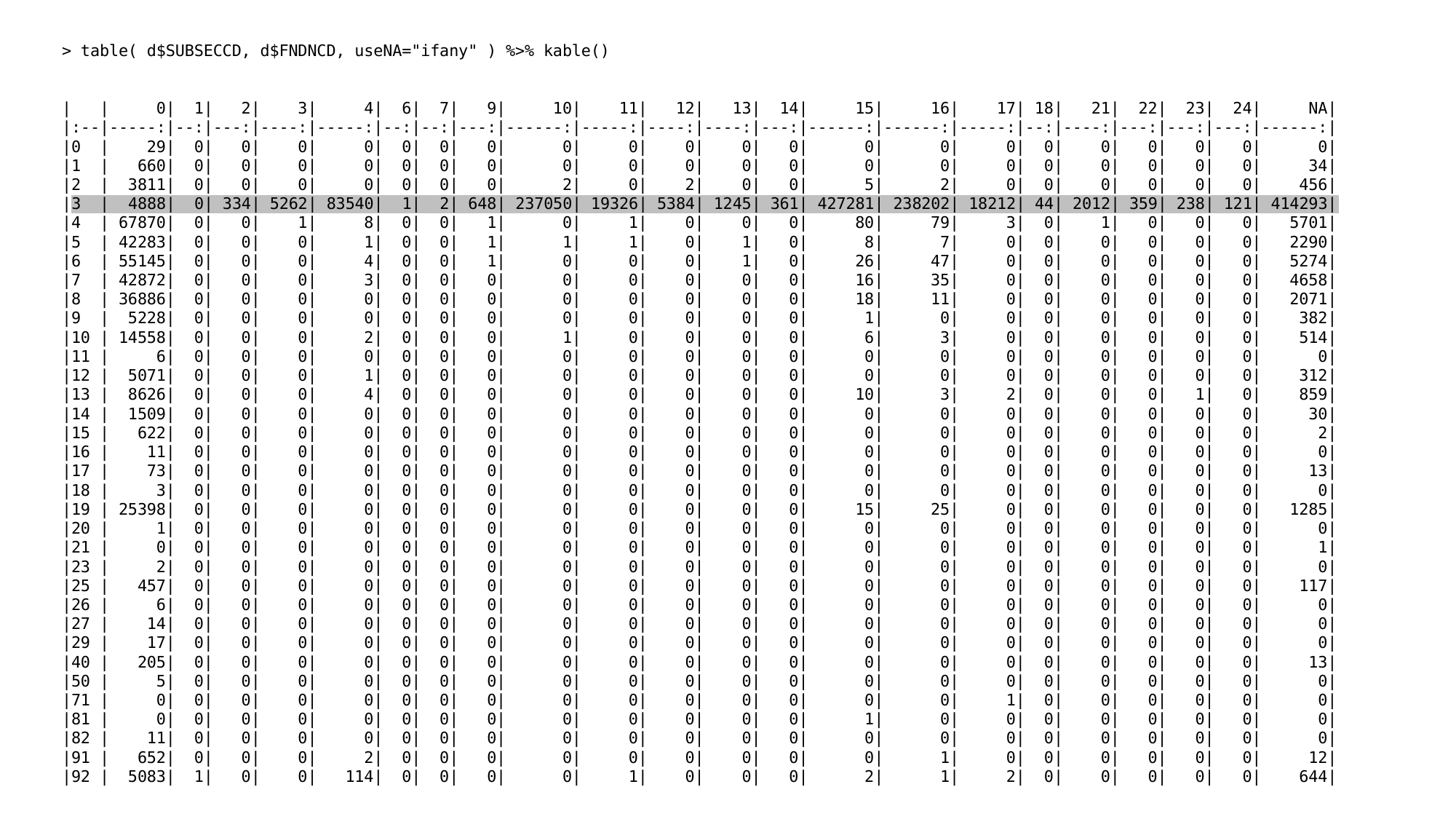

> table( d$SUBSECCD, d$FNDNCD, useNA="ifany" ) %>% kable()

|   |     0|  1|   2|    3|     4|  6|  7|   9|     10|    11|   12|   13|  14|     15|     16|    17| 18|   21|  22|  23|  24|     NA|
|:--|-----:|--:|---:|----:|-----:|--:|--:|---:|------:|-----:|----:|----:|---:|------:|------:|-----:|--:|----:|---:|---:|---:|------:|
|0  |    29|  0|   0|    0|     0|  0|  0|   0|      0|     0|    0|    0|   0|      0|      0|     0|  0|    0|   0|   0|   0|      0|
|1  |   660|  0|   0|    0|     0|  0|  0|   0|      0|     0|    0|    0|   0|      0|      0|     0|  0|    0|   0|   0|   0|     34|
|2  |  3811|  0|   0|    0|     0|  0|  0|   0|      2|     0|    2|    0|   0|      5|      2|     0|  0|    0|   0|   0|   0|    456|
|3  |  4888|  0| 334| 5262| 83540|  1|  2| 648| 237050| 19326| 5384| 1245| 361| 427281| 238202| 18212| 44| 2012| 359| 238| 121| 414293|
|4  | 67870|  0|   0|    1|     8|  0|  0|   1|      0|     1|    0|    0|   0|     80|     79|     3|  0|    1|   0|   0|   0|   5701|
|5  | 42283|  0|   0|    0|     1|  0|  0|   1|      1|     1|    0|    1|   0|      8|      7|     0|  0|    0|   0|   0|   0|   2290|
|6  | 55145|  0|   0|    0|     4|  0|  0|   1|      0|     0|    0|    1|   0|     26|     47|     0|  0|    0|   0|   0|   0|   5274|
|7  | 42872|  0|   0|    0|     3|  0|  0|   0|      0|     0|    0|    0|   0|     16|     35|     0|  0|    0|   0|   0|   0|   4658|
|8  | 36886|  0|   0|    0|     0|  0|  0|   0|      0|     0|    0|    0|   0|     18|     11|     0|  0|    0|   0|   0|   0|   2071|
|9  |  5228|  0|   0|    0|     0|  0|  0|   0|      0|     0|    0|    0|   0|      1|      0|     0|  0|    0|   0|   0|   0|    382|
|10 | 14558|  0|   0|    0|     2|  0|  0|   0|      1|     0|    0|    0|   0|      6|      3|     0|  0|    0|   0|   0|   0|    514|
|11 |     6|  0|   0|    0|     0|  0|  0|   0|      0|     0|    0|    0|   0|      0|      0|     0|  0|    0|   0|   0|   0|      0|
|12 |  5071|  0|   0|    0|     1|  0|  0|   0|      0|     0|    0|    0|   0|      0|      0|     0|  0|    0|   0|   0|   0|    312|
|13 |  8626|  0|   0|    0|     4|  0|  0|   0|      0|     0|    0|    0|   0|     10|      3|     2|  0|    0|   0|   1|   0|    859|
|14 |  1509|  0|   0|    0|     0|  0|  0|   0|      0|     0|    0|    0|   0|      0|      0|     0|  0|    0|   0|   0|   0|     30|
|15 |   622|  0|   0|    0|     0|  0|  0|   0|      0|     0|    0|    0|   0|      0|      0|     0|  0|    0|   0|   0|   0|      2|
|16 |    11|  0|   0|    0|     0|  0|  0|   0|      0|     0|    0|    0|   0|      0|      0|     0|  0|    0|   0|   0|   0|      0|
|17 |    73|  0|   0|    0|     0|  0|  0|   0|      0|     0|    0|    0|   0|      0|      0|     0|  0|    0|   0|   0|   0|     13|
|18 |     3|  0|   0|    0|     0|  0|  0|   0|      0|     0|    0|    0|   0|      0|      0|     0|  0|    0|   0|   0|   0|      0|
|19 | 25398|  0|   0|    0|     0|  0|  0|   0|      0|     0|    0|    0|   0|     15|     25|     0|  0|    0|   0|   0|   0|   1285|
|20 |     1|  0|   0|    0|     0|  0|  0|   0|      0|     0|    0|    0|   0|      0|      0|     0|  0|    0|   0|   0|   0|      0|
|21 |     0|  0|   0|    0|     0|  0|  0|   0|      0|     0|    0|    0|   0|      0|      0|     0|  0|    0|   0|   0|   0|      1|
|23 |     2|  0|   0|    0|     0|  0|  0|   0|      0|     0|    0|    0|   0|      0|      0|     0|  0|    0|   0|   0|   0|      0|
|25 |   457|  0|   0|    0|     0|  0|  0|   0|      0|     0|    0|    0|   0|      0|      0|     0|  0|    0|   0|   0|   0|    117|
|26 |     6|  0|   0|    0|     0|  0|  0|   0|      0|     0|    0|    0|   0|      0|      0|     0|  0|    0|   0|   0|   0|      0|
|27 |    14|  0|   0|    0|     0|  0|  0|   0|      0|     0|    0|    0|   0|      0|      0|     0|  0|    0|   0|   0|   0|      0|
|29 |    17|  0|   0|    0|     0|  0|  0|   0|      0|     0|    0|    0|   0|      0|      0|     0|  0|    0|   0|   0|   0|      0|
|40 |   205|  0|   0|    0|     0|  0|  0|   0|      0|     0|    0|    0|   0|      0|      0|     0|  0|    0|   0|   0|   0|     13|
|50 |     5|  0|   0|    0|     0|  0|  0|   0|      0|     0|    0|    0|   0|      0|      0|     0|  0|    0|   0|   0|   0|      0|
|71 |     0|  0|   0|    0|     0|  0|  0|   0|      0|     0|    0|    0|   0|      0|      0|     1|  0|    0|   0|   0|   0|      0|
|81 |     0|  0|   0|    0|     0|  0|  0|   0|      0|     0|    0|    0|   0|      1|      0|     0|  0|    0|   0|   0|   0|      0|
|82 |    11|  0|   0|    0|     0|  0|  0|   0|      0|     0|    0|    0|   0|      0|      0|     0|  0|    0|   0|   0|   0|      0|
|91 |   652|  0|   0|    0|     2|  0|  0|   0|      0|     0|    0|    0|   0|      0|      1|     0|  0|    0|   0|   0|   0|     12|
|92 |  5083|  1|   0|    0|   114|  0|  0|   0|      0|     1|    0|    0|   0|      2|      1|     2|  0|    0|   0|   0|   0|    644|